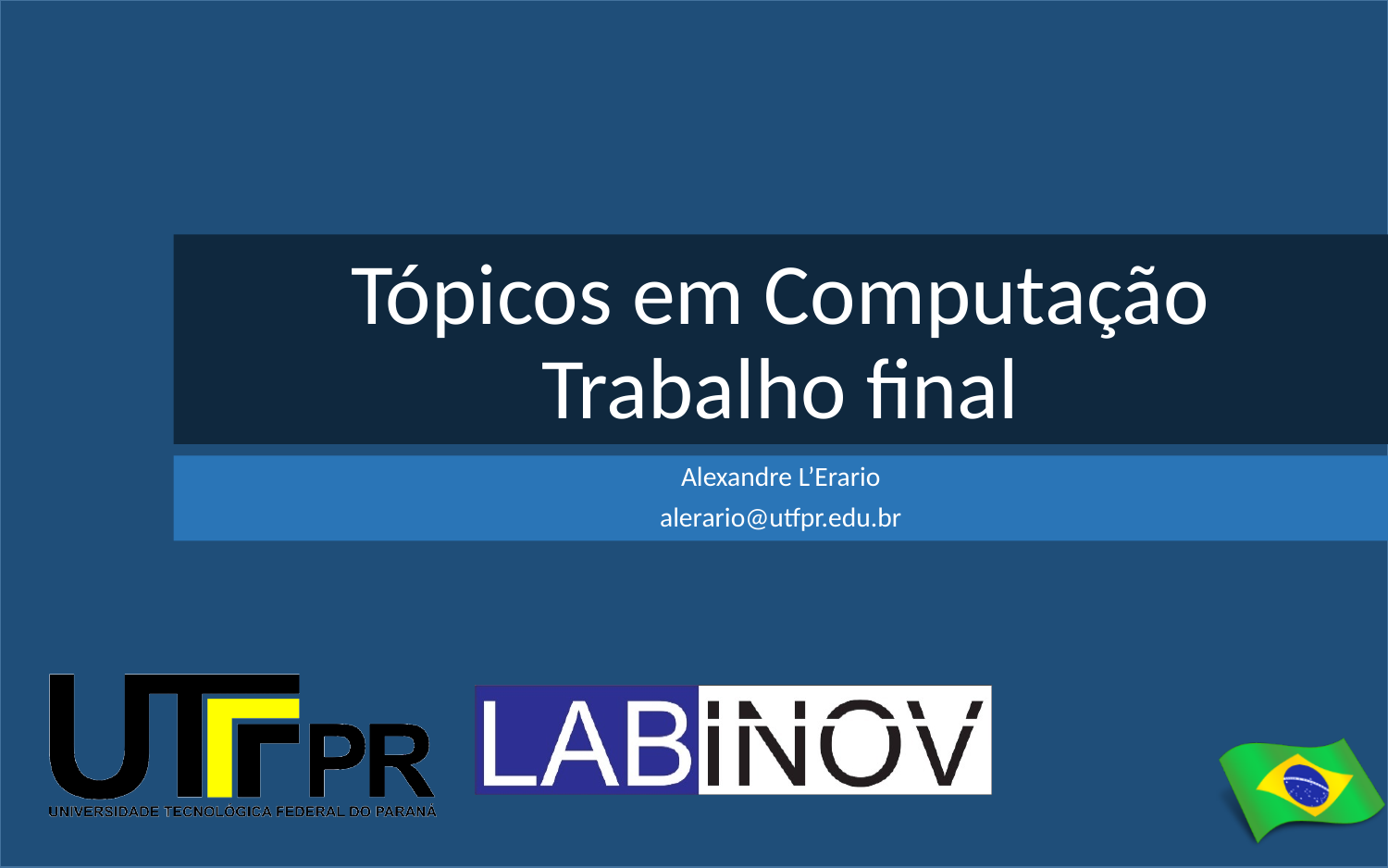

# Tópicos em Computação Trabalho final
Alexandre L’Erario
alerario@utfpr.edu.br